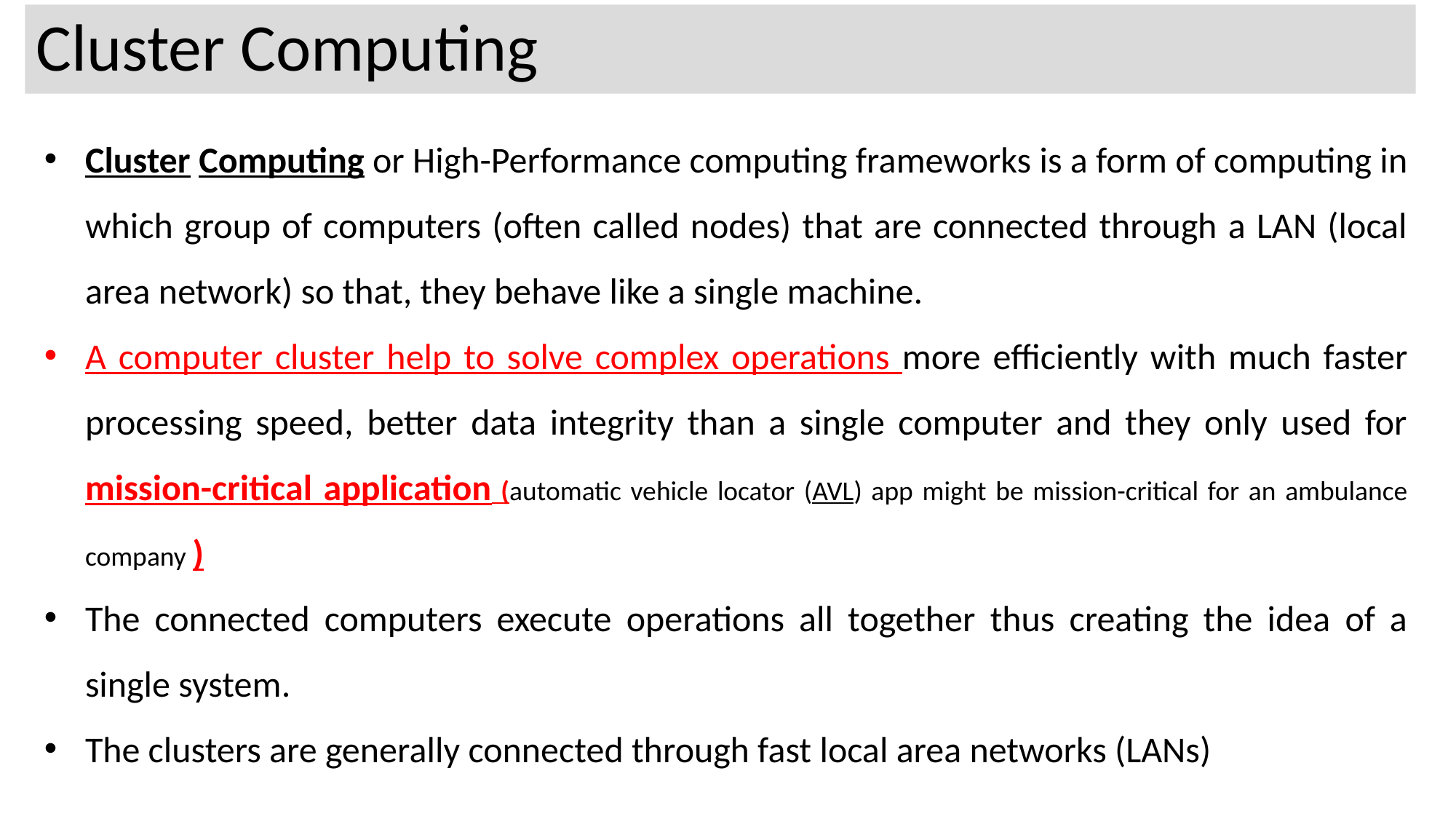

# Cluster Computing
Cluster Computing or High-Performance computing frameworks is a form of computing in which group of computers (often called nodes) that are connected through a LAN (local area network) so that, they behave like a single machine.
A computer cluster help to solve complex operations more efficiently with much faster processing speed, better data integrity than a single computer and they only used for mission-critical application (automatic vehicle locator (AVL) app might be mission-critical for an ambulance company )
The connected computers execute operations all together thus creating the idea of a single system.
The clusters are generally connected through fast local area networks (LANs)